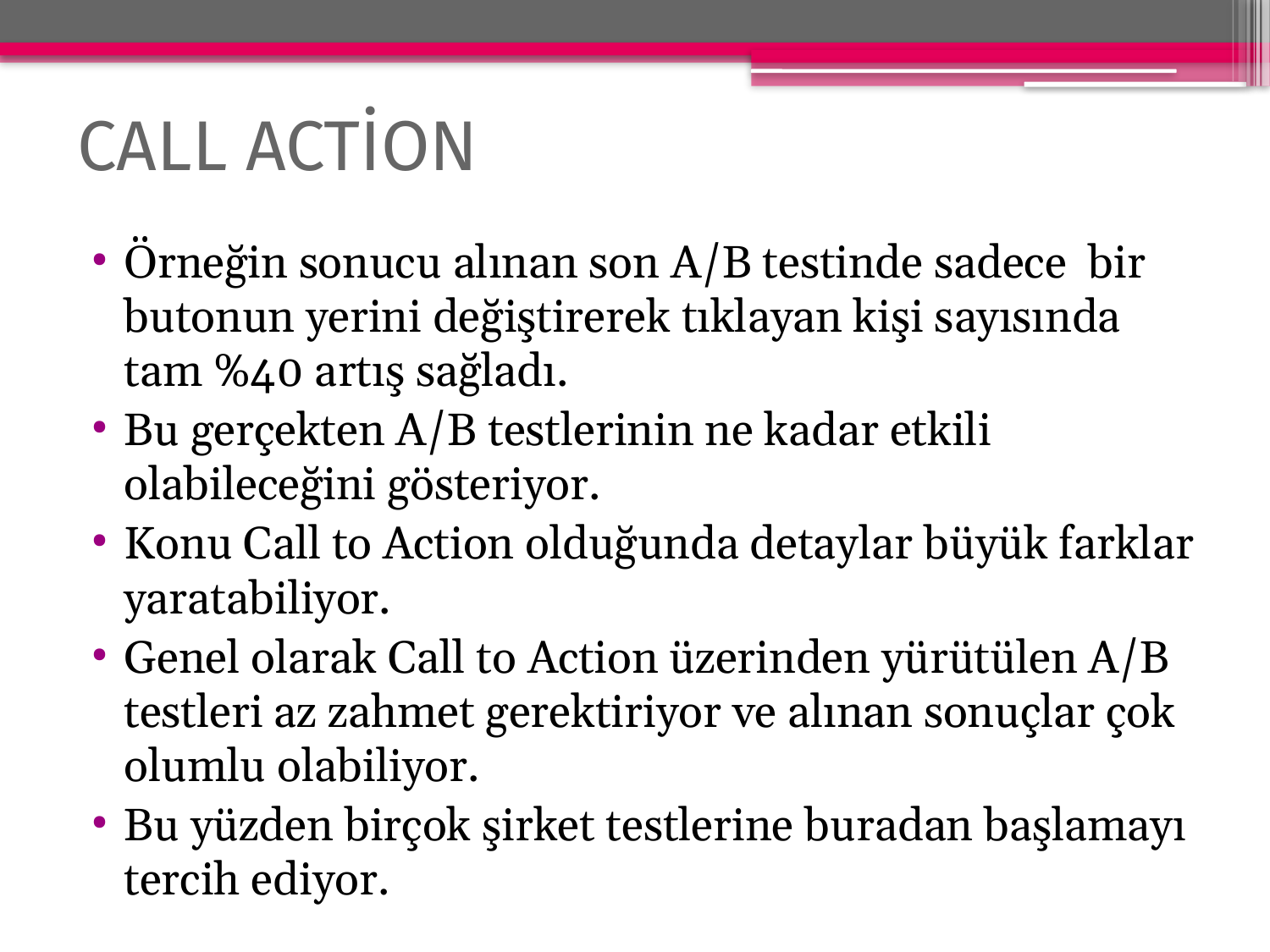

# CALL ACTİON
Örneğin sonucu alınan son A/B testinde sadece  bir butonun yerini değiştirerek tıklayan kişi sayısında tam %40 artış sağladı.
Bu gerçekten A/B testlerinin ne kadar etkili olabileceğini gösteriyor.
Konu Call to Action olduğunda detaylar büyük farklar yaratabiliyor.
Genel olarak Call to Action üzerinden yürütülen A/B testleri az zahmet gerektiriyor ve alınan sonuçlar çok olumlu olabiliyor.
Bu yüzden birçok şirket testlerine buradan başlamayı tercih ediyor.